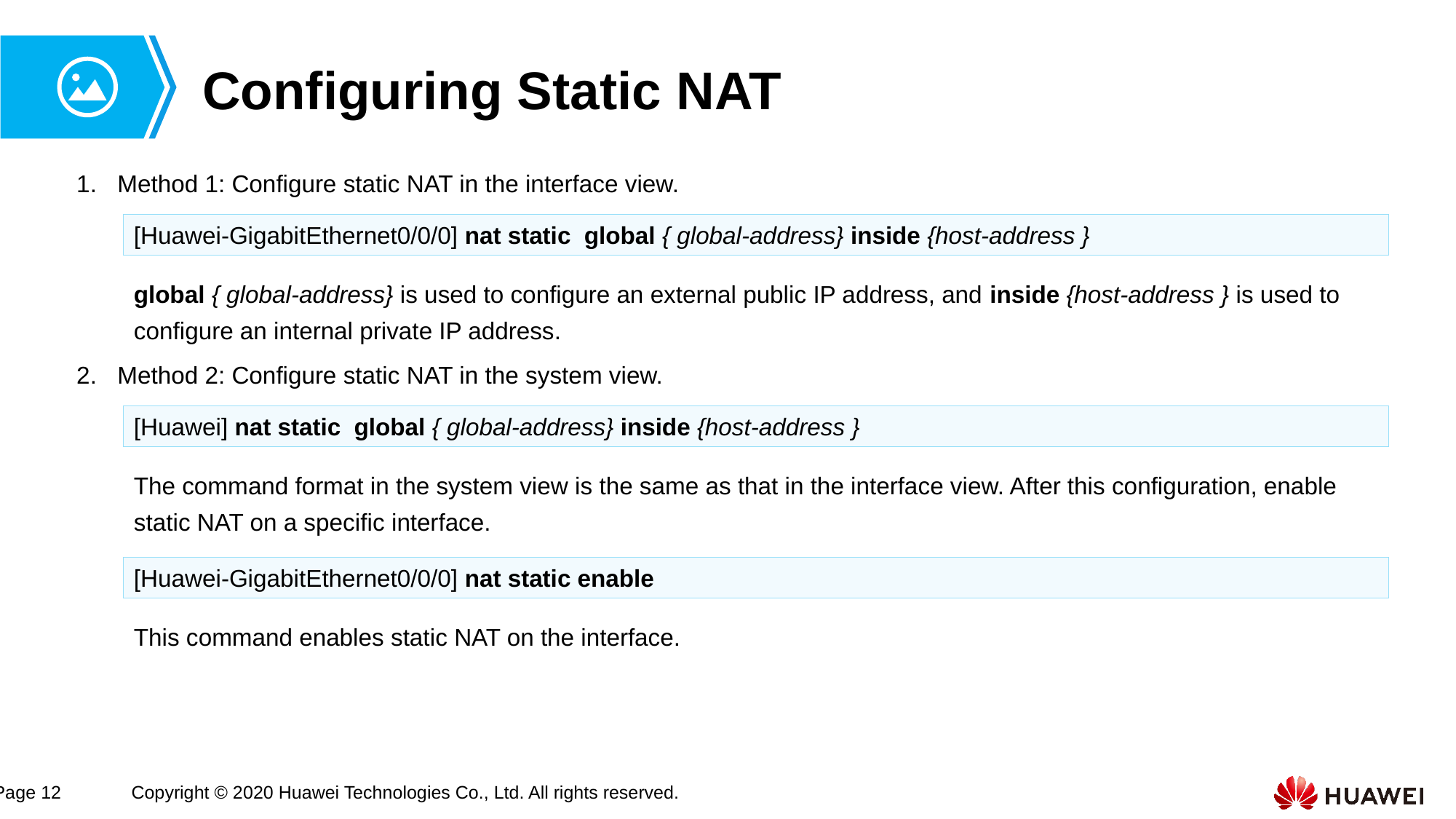

# Configuring Static NAT
Method 1: Configure static NAT in the interface view.
[Huawei-GigabitEthernet0/0/0] nat static  global { global-address} inside {host-address }
global { global-address} is used to configure an external public IP address, and inside {host-address } is used to configure an internal private IP address.

Method 2: Configure static NAT in the system view.
[Huawei] nat static  global { global-address} inside {host-address }
The command format in the system view is the same as that in the interface view. After this configuration, enable static NAT on a specific interface.
[Huawei-GigabitEthernet0/0/0] nat static enable
This command enables static NAT on the interface.